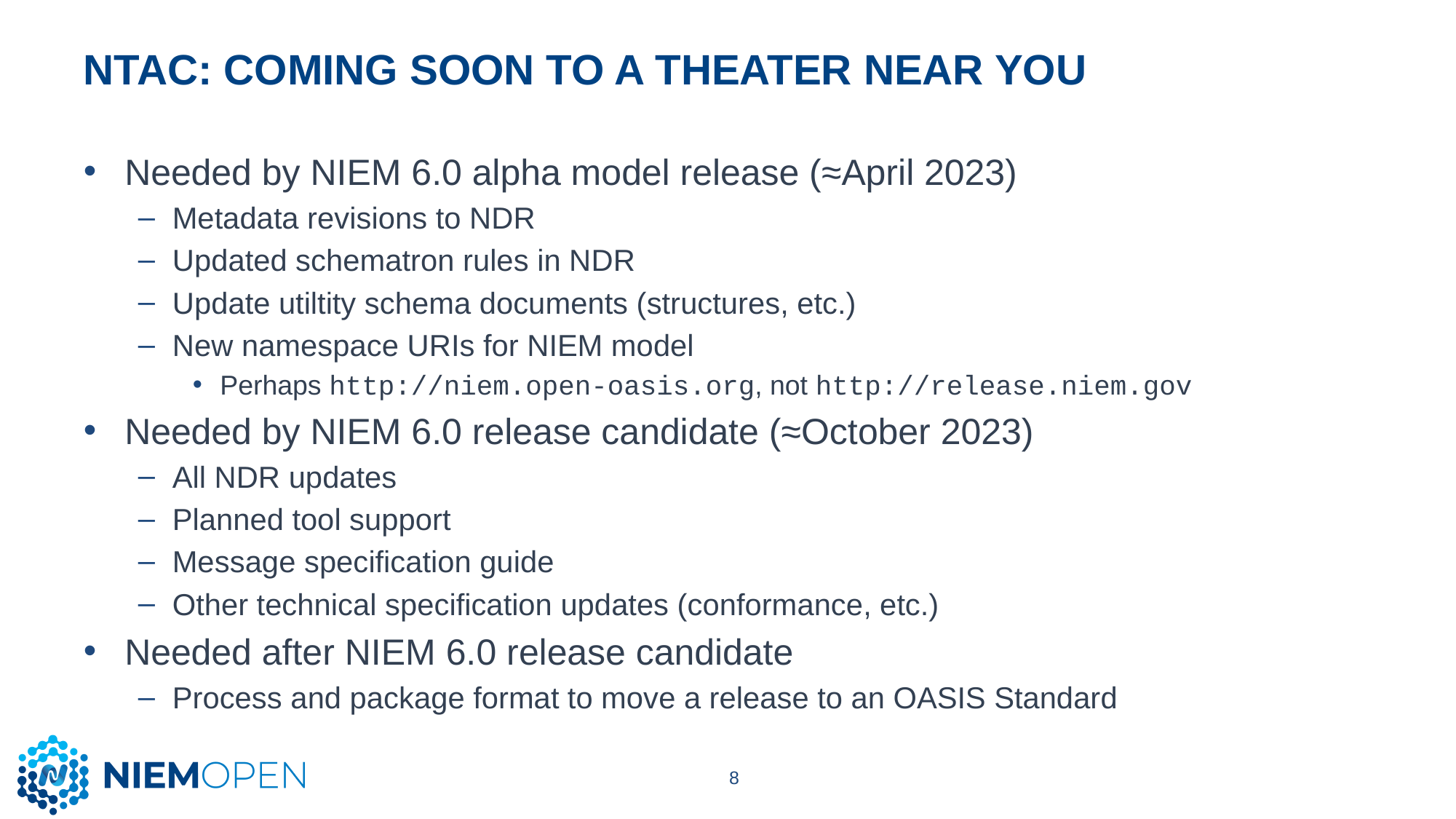

# NTAC: Coming soon to a theater near you
Needed by NIEM 6.0 alpha model release (≈April 2023)
Metadata revisions to NDR
Updated schematron rules in NDR
Update utiltity schema documents (structures, etc.)
New namespace URIs for NIEM model
Perhaps http://niem.open-oasis.org, not http://release.niem.gov
Needed by NIEM 6.0 release candidate (≈October 2023)
All NDR updates
Planned tool support
Message specification guide
Other technical specification updates (conformance, etc.)
Needed after NIEM 6.0 release candidate
Process and package format to move a release to an OASIS Standard
8